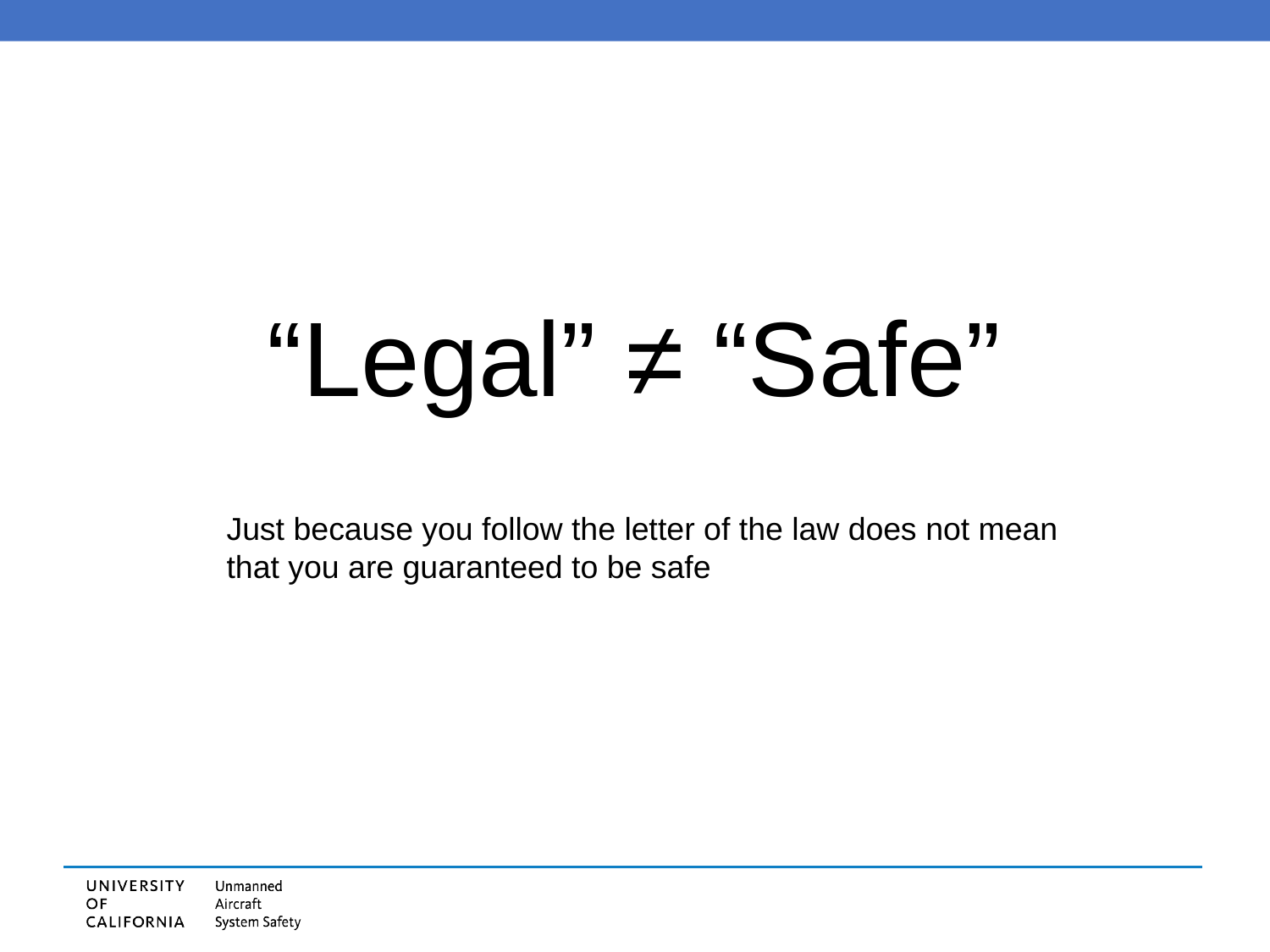

# “Legal” ≠ “Safe”
Just because you follow the letter of the law does not mean that you are guaranteed to be safe